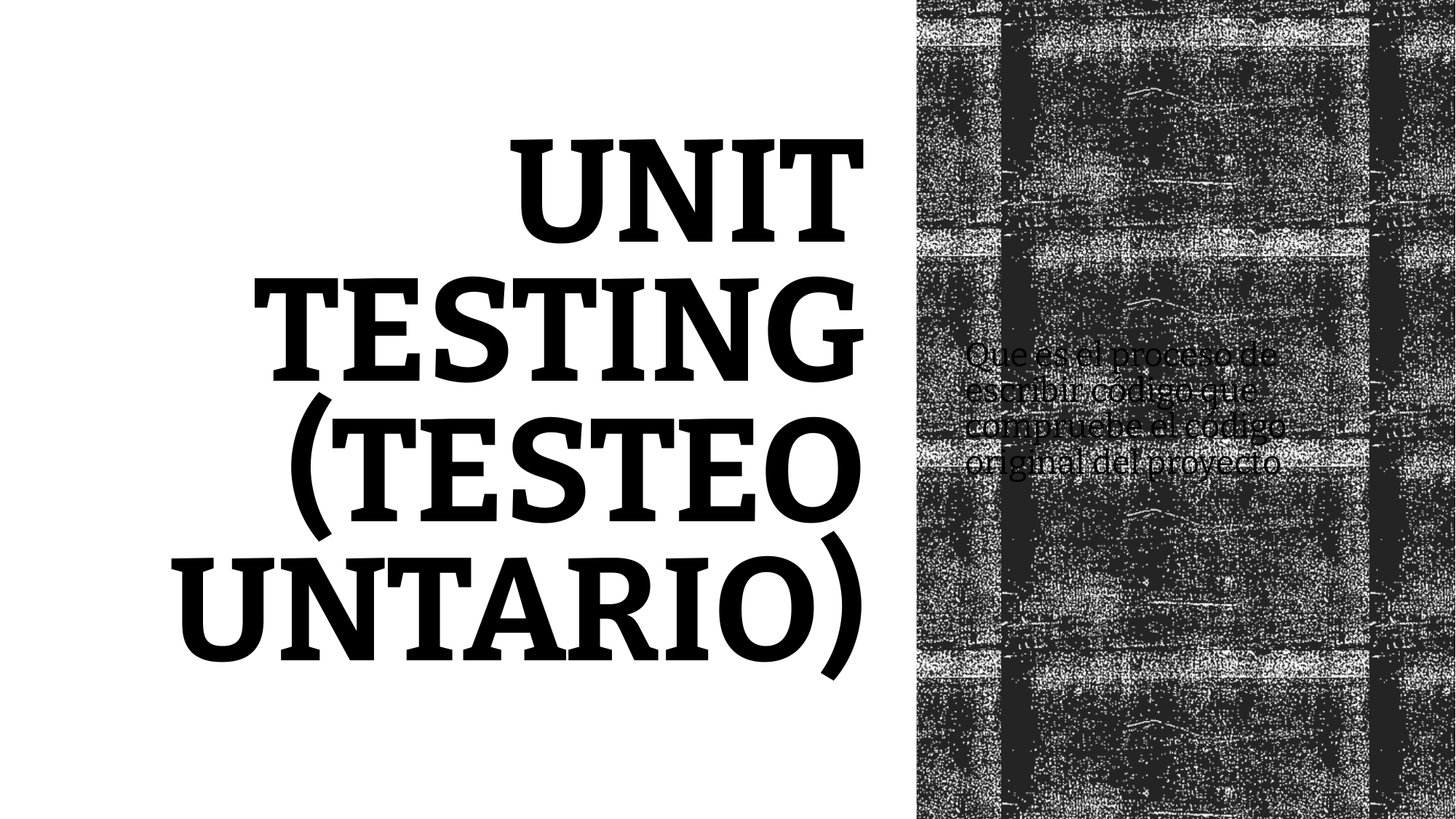

Que es el proceso de escribir código que compruebe el código original del proyecto
# UNIT TESTING (TESTEO UNTARIO)